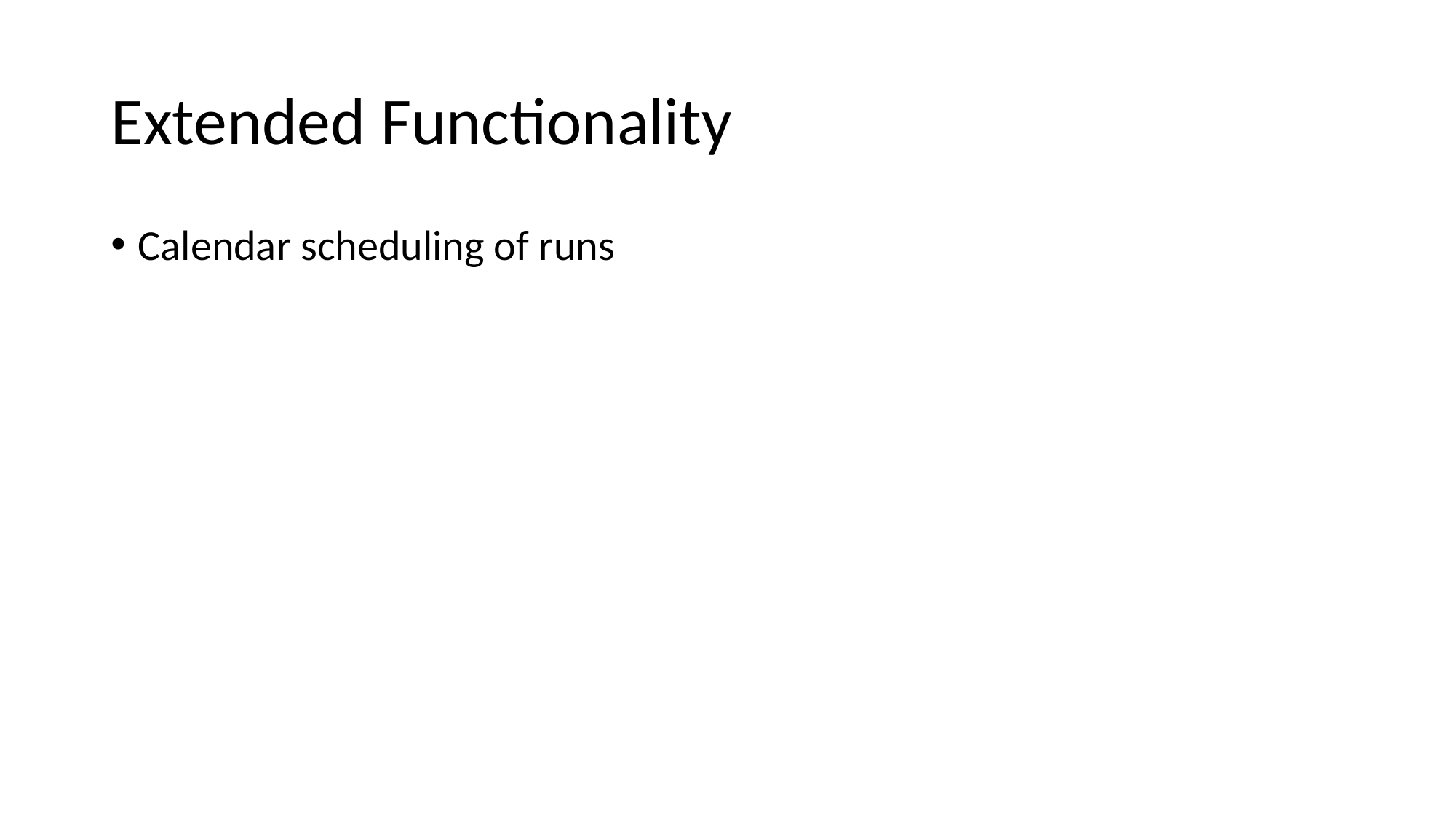

# Extended Functionality
Calendar scheduling of runs